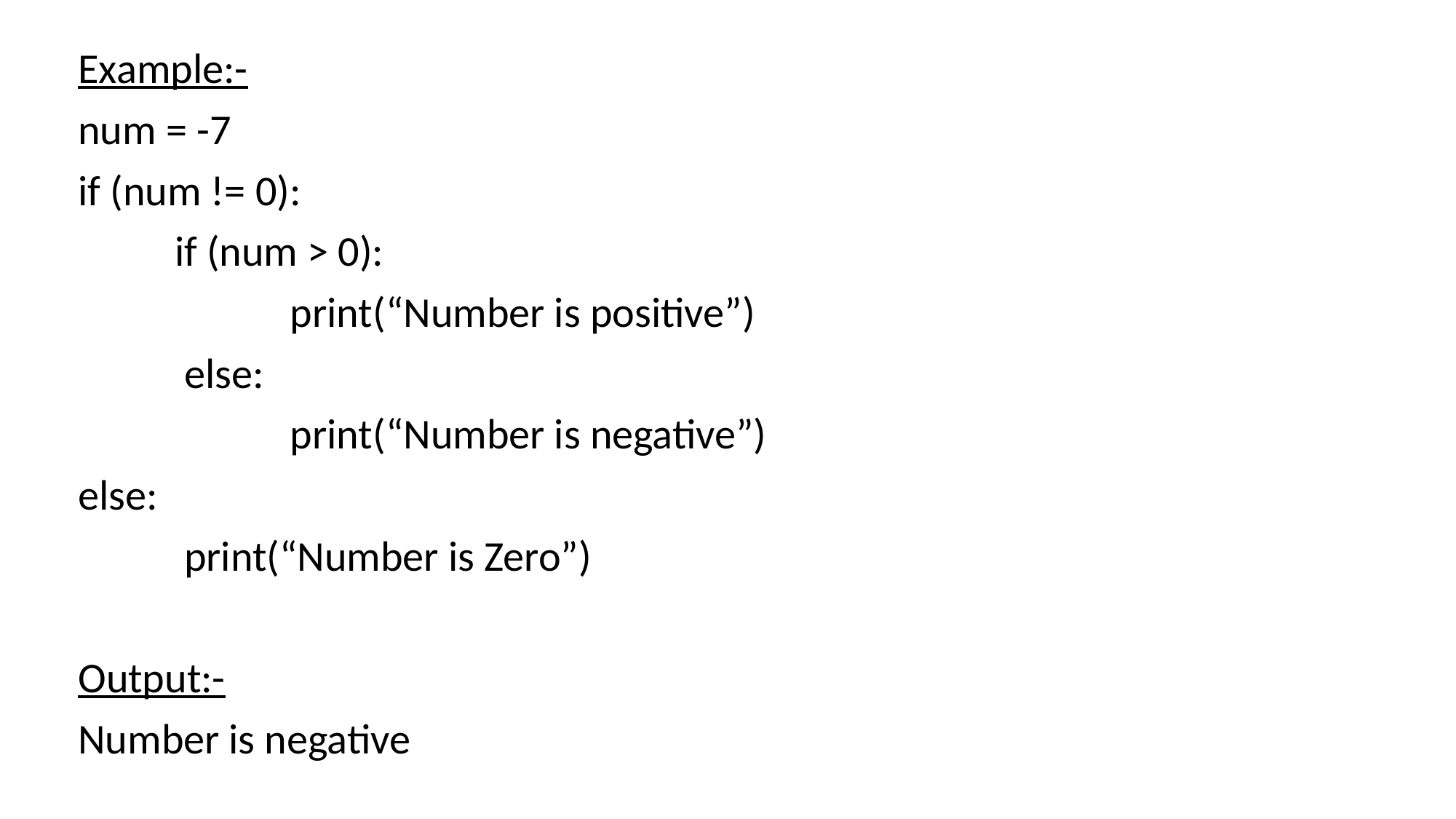

Example:-
num = -7
if (num != 0):
          if (num > 0):
                      print(“Number is positive”)
           else:
                      print(“Number is negative”)
else:
           print(“Number is Zero”)

Output:-
Number is negative